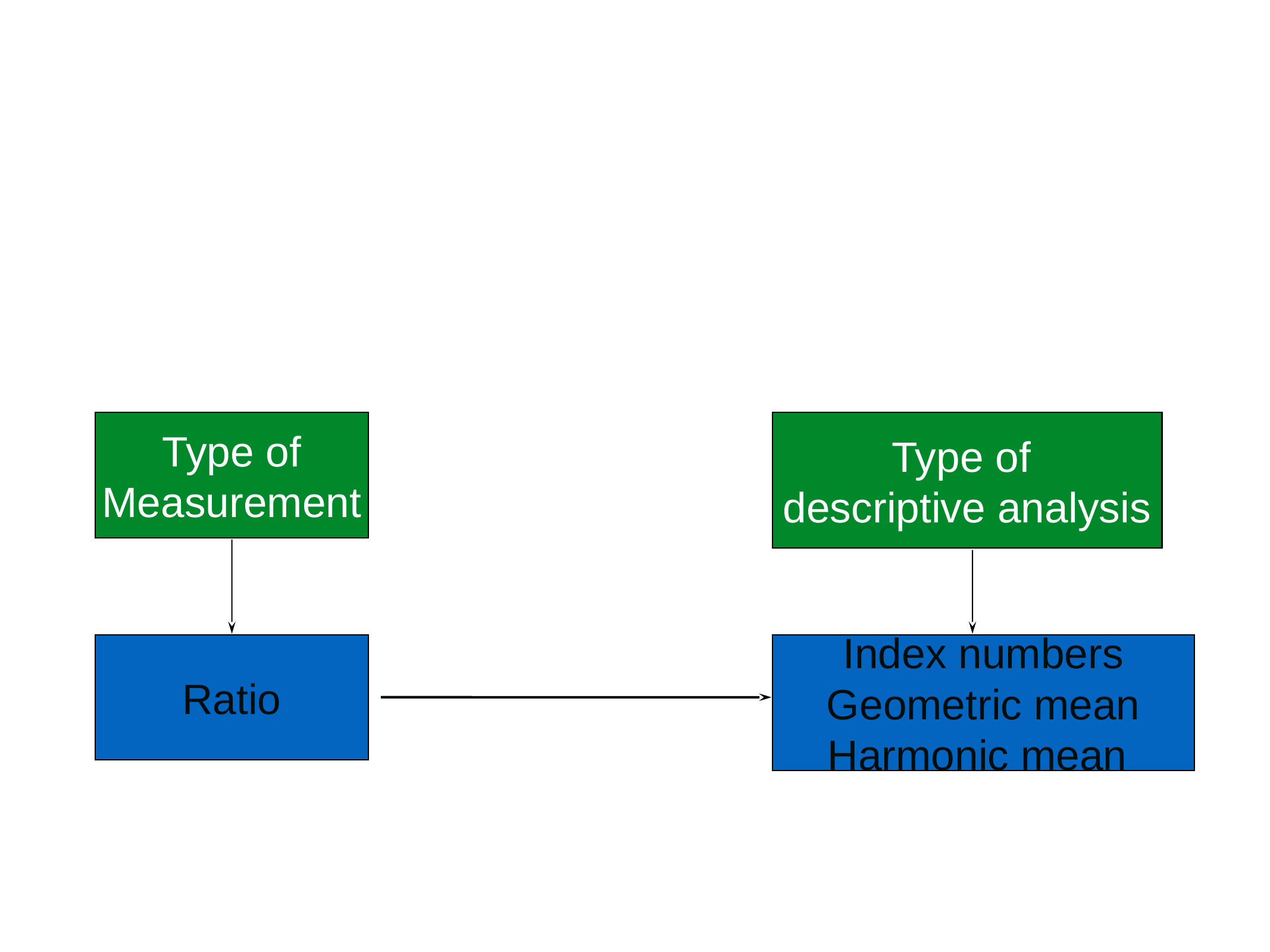

Type of
Measurement
Type of
descriptive analysis

Ratio
Index numbers
Geometric mean
Harmonic mean